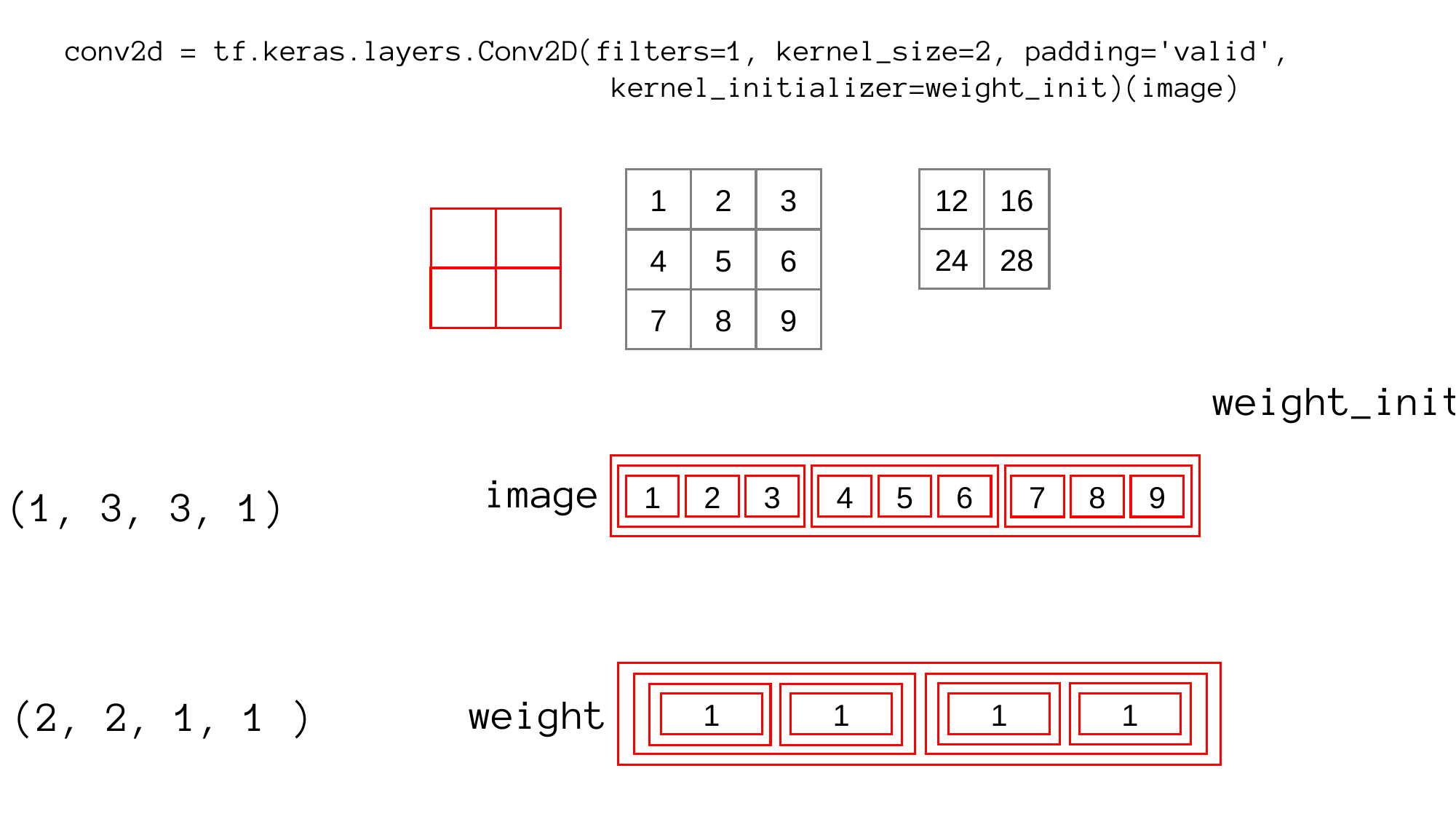

conv2d = tf.keras.layers.Conv2D(filters=1, kernel_size=2, padding='valid',
                                 kernel_initializer=weight_init)(image)
12
16
3
2
1

24
28
6
5
4
9
8
7
weight_init

image

(1, 3, 3, 1)
1
2
3
4
5
6
7
8
9

weight
(2, 2, 1, 1 )

1
1
1
1